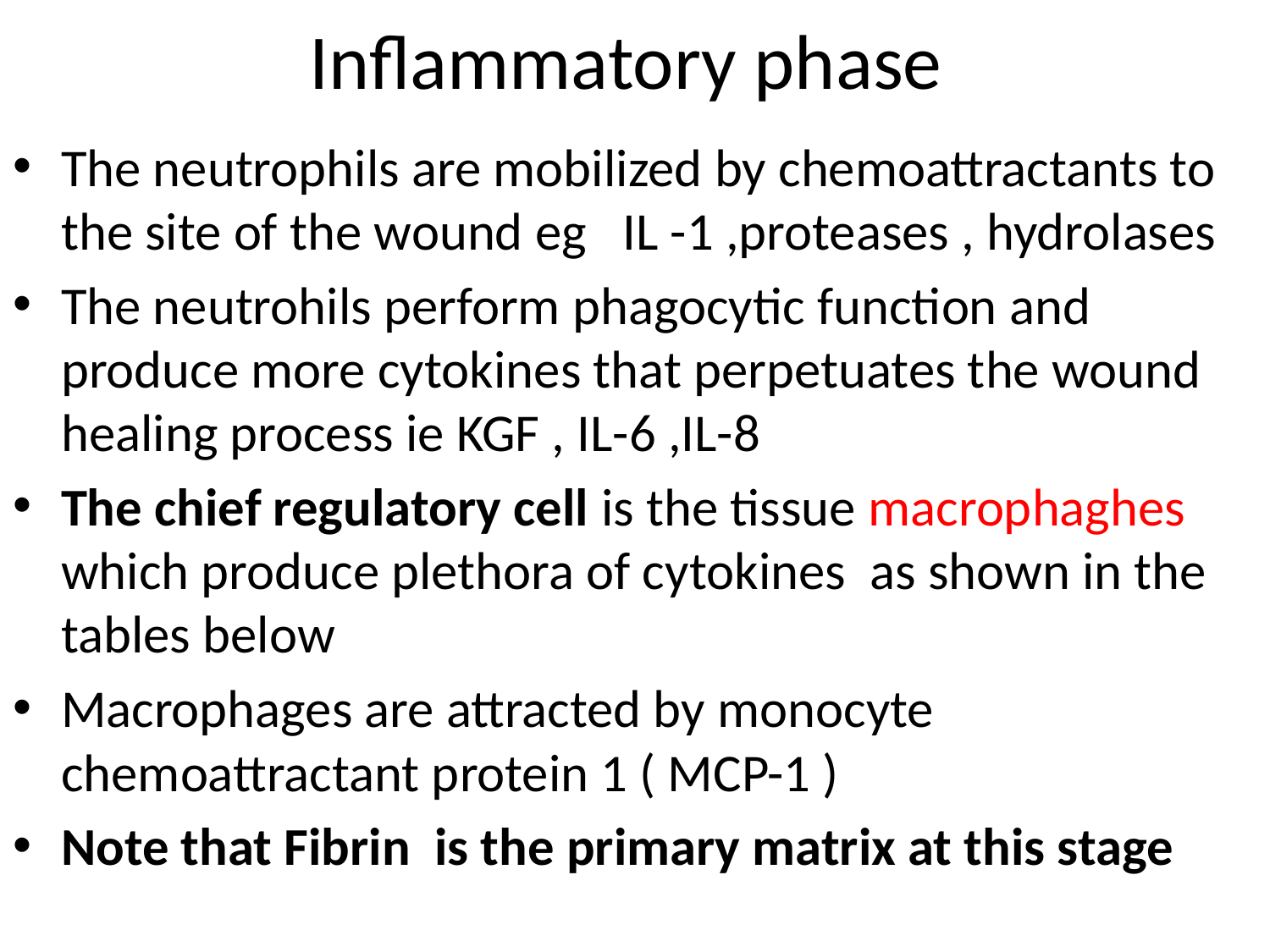

# Inflammatory phase
The neutrophils are mobilized by chemoattractants to the site of the wound eg   IL -1 ,proteases , hydrolases
The neutrohils perform phagocytic function and produce more cytokines that perpetuates the wound healing process ie KGF , IL-6 ,IL-8
The chief regulatory cell is the tissue macrophaghes which produce plethora of cytokines  as shown in the tables below
Macrophages are attracted by monocyte chemoattractant protein 1 ( MCP-1 )
Note that Fibrin  is the primary matrix at this stage